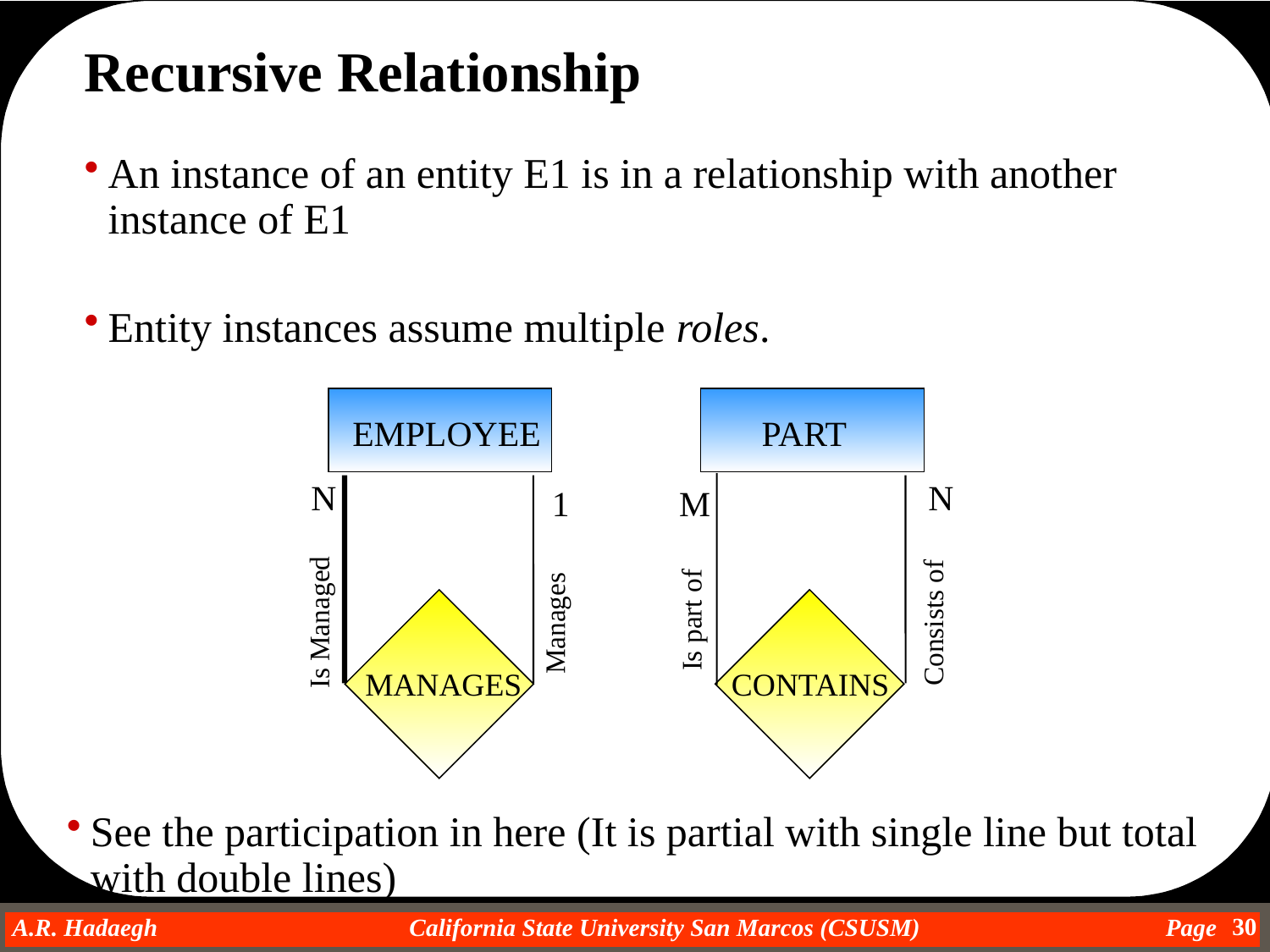

Recursive Relationship

An instance of an entity E1 is in a relationship with another instance of E1

Entity instances assume multiple roles.

EMPLOYEE
PART
N
N

1
M

Is part of
Is Managed
Consists of
Manages
MANAGES
CONTAINS
See the participation in here (It is partial with single line but total with double lines)
30